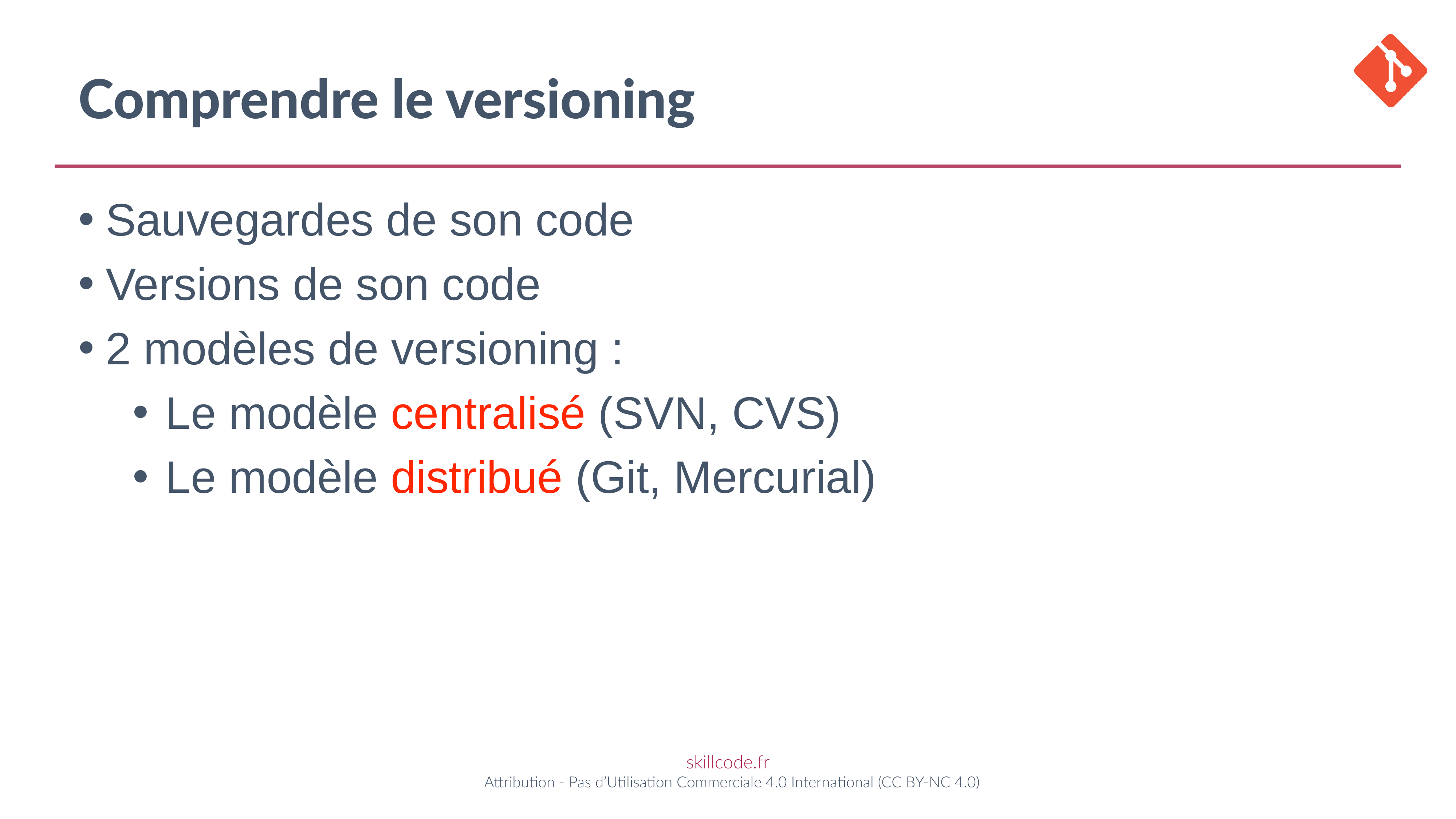

# Comprendre le versioning
Sauvegardes de son code
Versions de son code
2 modèles de versioning :
Le modèle centralisé (SVN, CVS)
Le modèle distribué (Git, Mercurial)